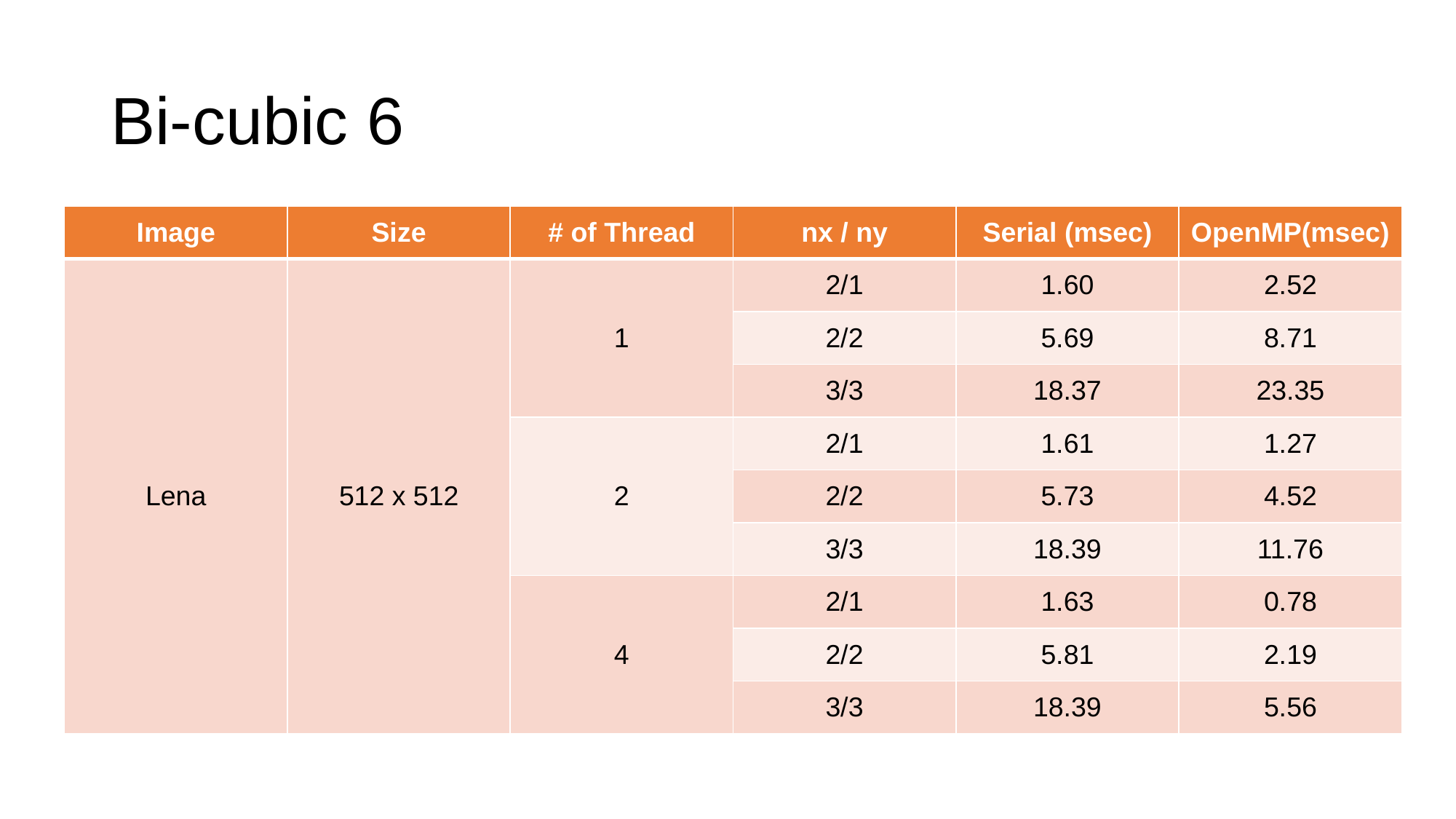

# Bi-cubic 6
| Image | Size | # of Thread | nx / ny | Serial (msec) | OpenMP(msec) |
| --- | --- | --- | --- | --- | --- |
| Lena | 512 x 512 | 1 | 2/1 | 1.60 | 2.52 |
|  |  |  | 2/2 | 5.69 | 8.71 |
|  |  |  | 3/3 | 18.37 | 23.35 |
|  |  | 2 | 2/1 | 1.61 | 1.27 |
|  |  |  | 2/2 | 5.73 | 4.52 |
|  |  |  | 3/3 | 18.39 | 11.76 |
|  |  | 4 | 2/1 | 1.63 | 0.78 |
|  |  |  | 2/2 | 5.81 | 2.19 |
|  |  |  | 3/3 | 18.39 | 5.56 |